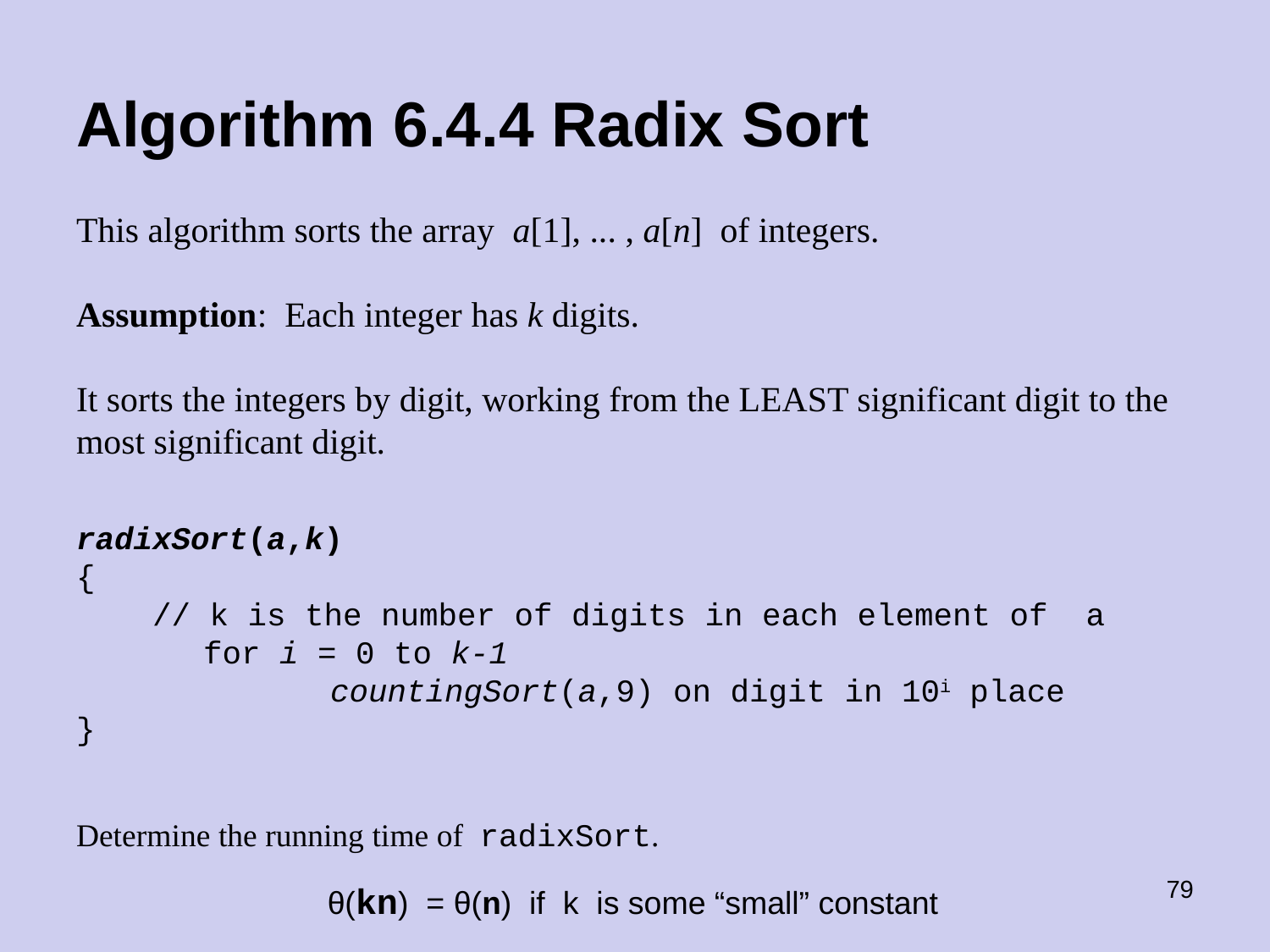

# Algorithm 6.4.4 Radix Sort
This algorithm sorts the array  a[1], ... , a[n]  of integers.

Assumption:  Each integer has k digits.

It sorts the integers by digit, working from the LEAST significant digit to the
most significant digit.
radixSort(a,k)
{
    // k is the number of digits in each element of  a
	for i = 0 to k-1
 		countingSort(a,9) on digit in 10i place
}
Determine the running time of  radixSort.
79
θ(kn)  = θ(n)  if  k  is some “small” constant